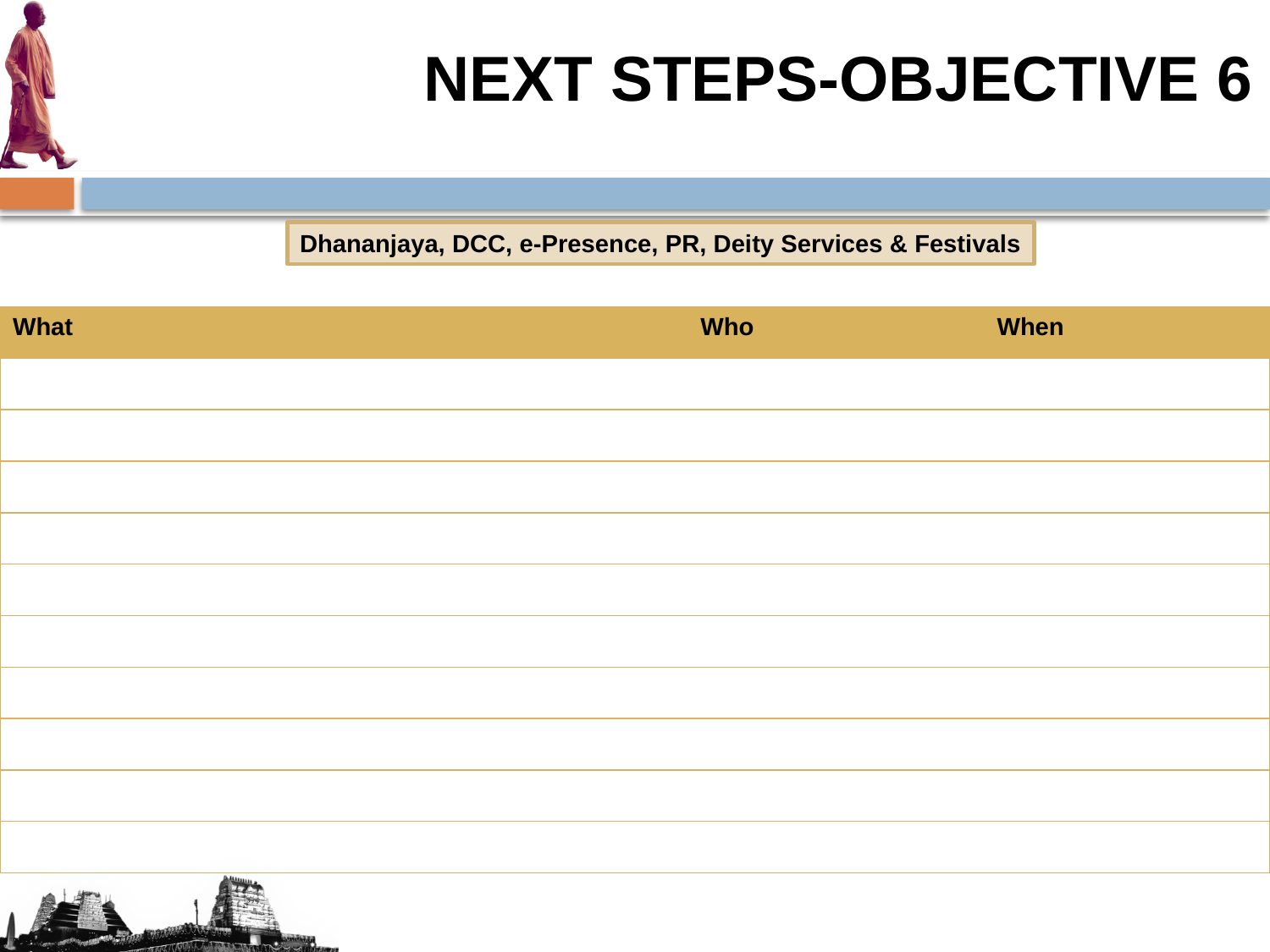

NEXT STEPS-OBJECTIVE 6
Dhananjaya, DCC, e-Presence, PR, Deity Services & Festivals
| What | Who | When |
| --- | --- | --- |
|  |  |  |
|  |  |  |
|  |  |  |
|  |  |  |
|  |  |  |
|  |  |  |
|  |  |  |
|  |  |  |
|  |  |  |
|  |  |  |